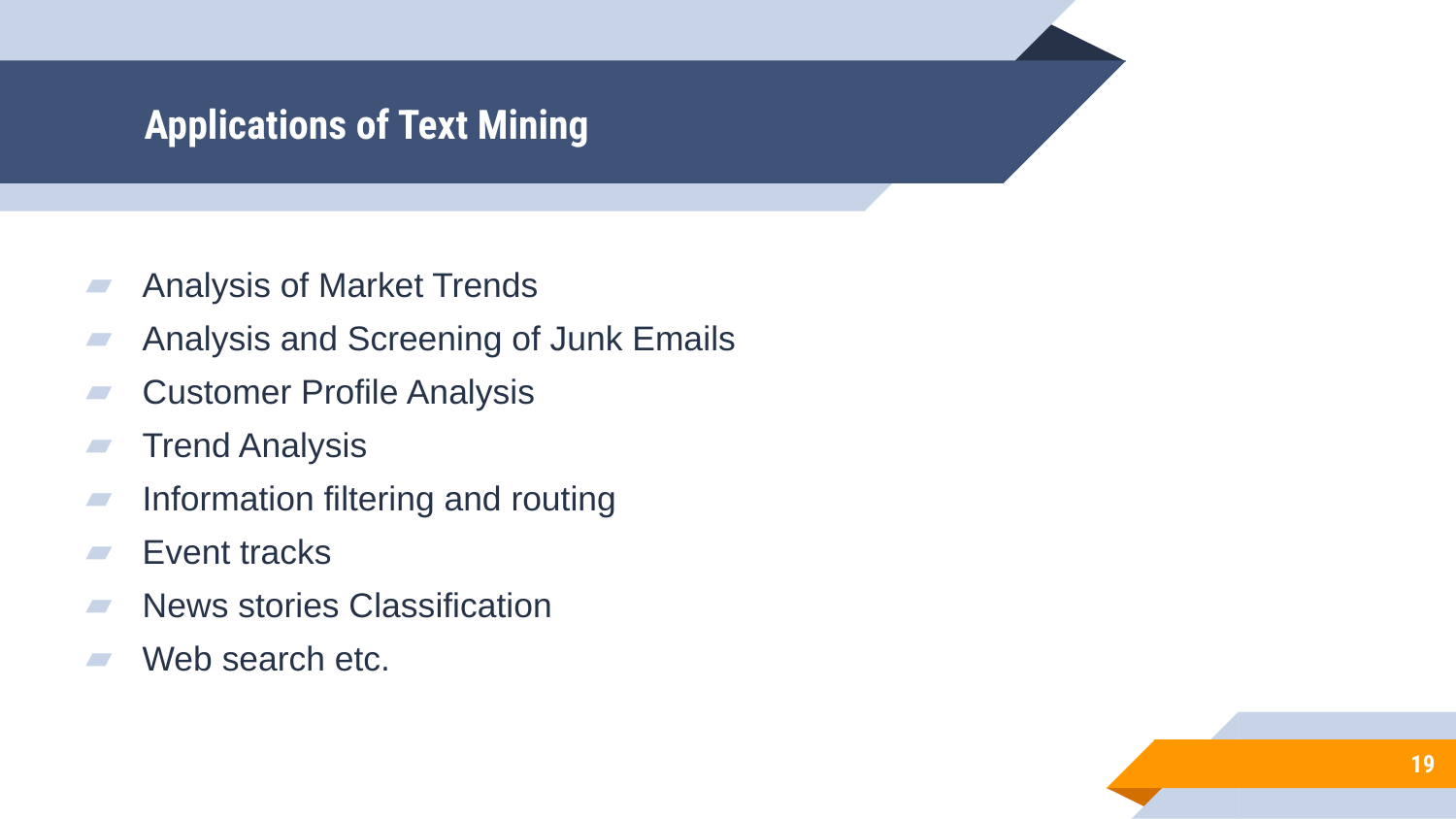

# Applications of Text Mining
Analysis of Market Trends
Analysis and Screening of Junk Emails
Customer Profile Analysis
Trend Analysis
Information filtering and routing
Event tracks
News stories Classification
Web search etc.

19